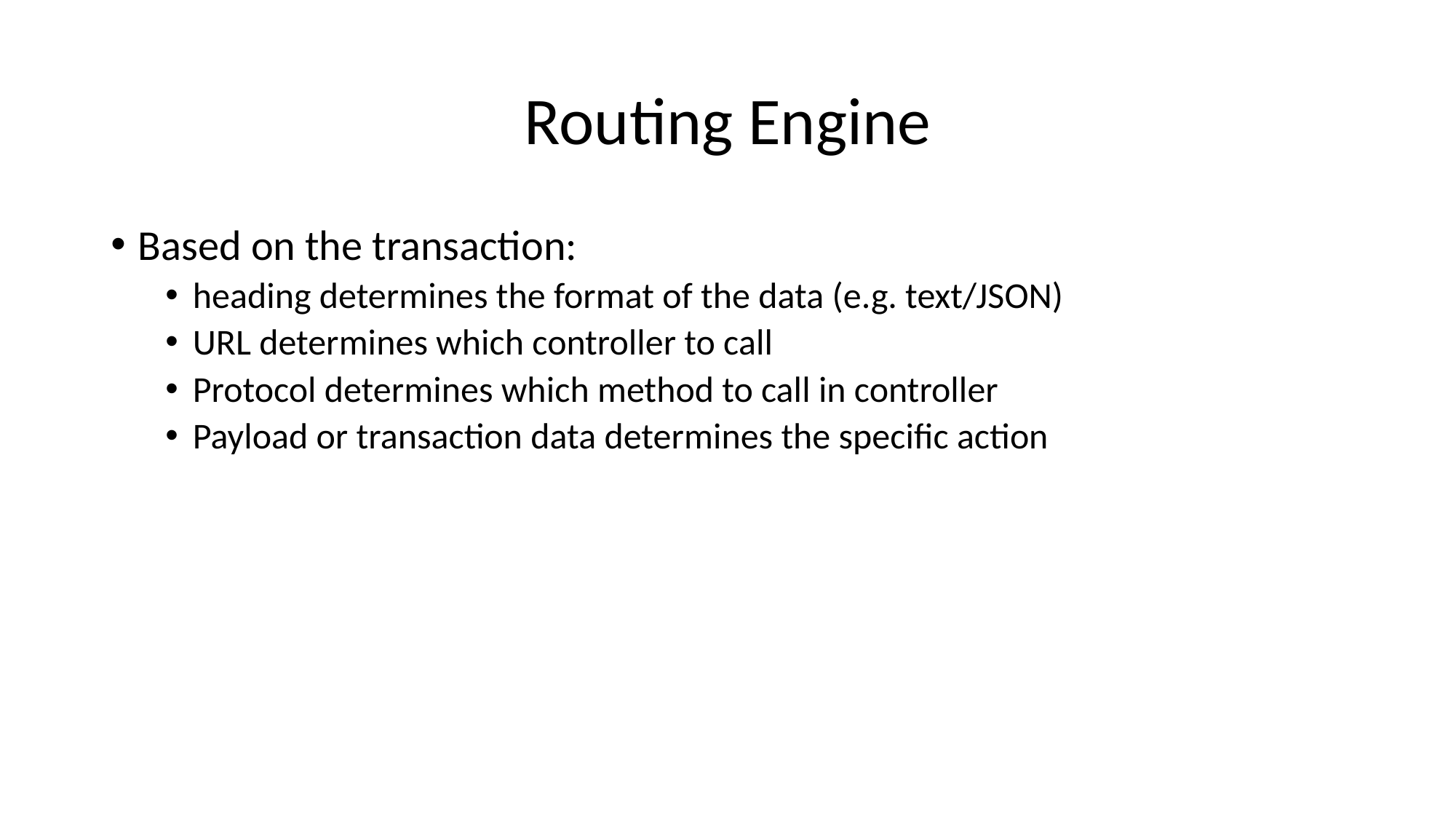

# Routing Engine
Based on the transaction:
heading determines the format of the data (e.g. text/JSON)
URL determines which controller to call
Protocol determines which method to call in controller
Payload or transaction data determines the specific action